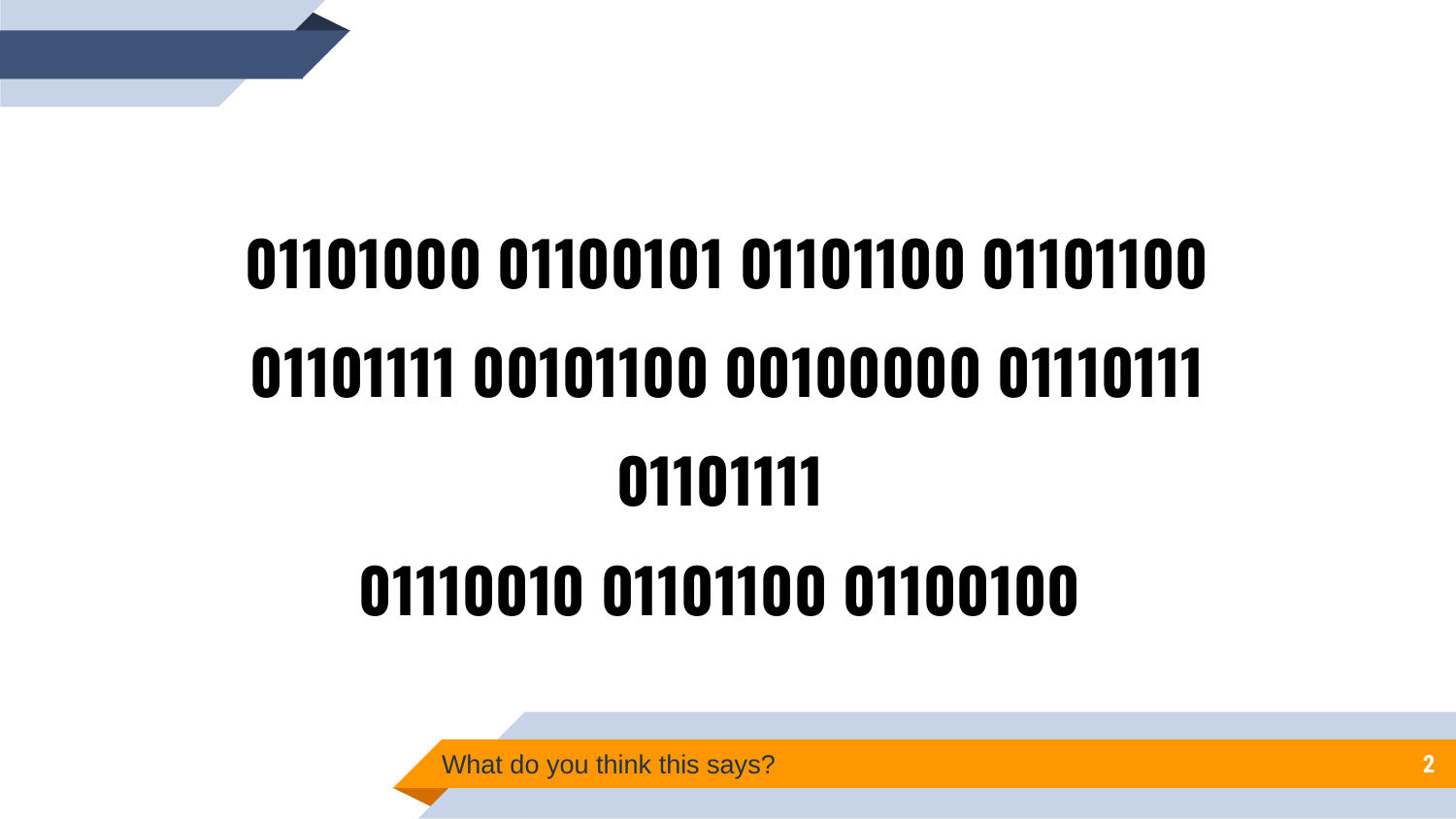

01101000 01100101 01101100 01101100 01101111 00101100 00100000 01110111 01101111
01110010 01101100 01100100
What do you think this says?
2